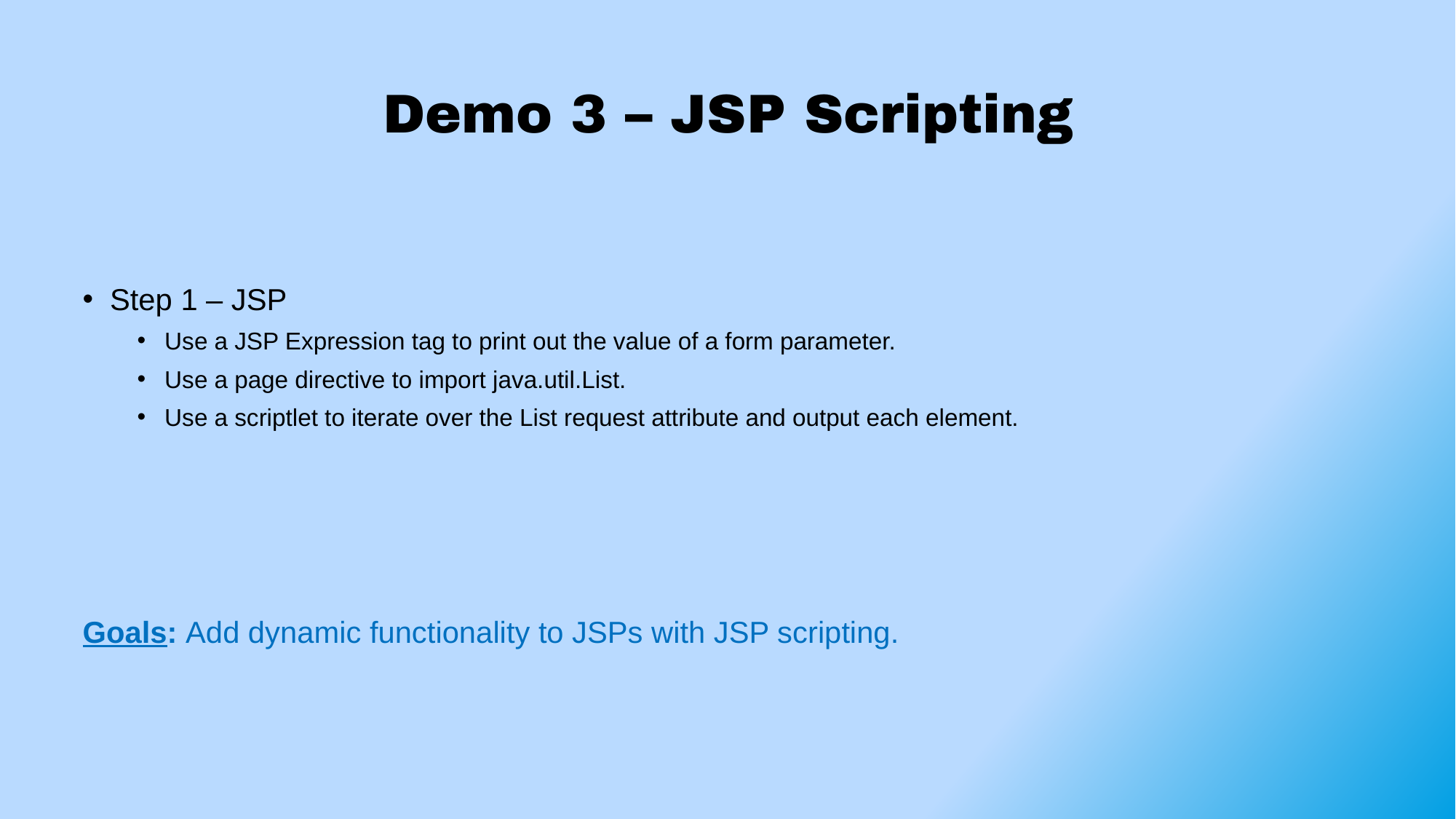

# Demo 3 – JSP Scripting
Step 1 – JSP
Use a JSP Expression tag to print out the value of a form parameter.
Use a page directive to import java.util.List.
Use a scriptlet to iterate over the List request attribute and output each element.

Goals: Add dynamic functionality to JSPs with JSP scripting.